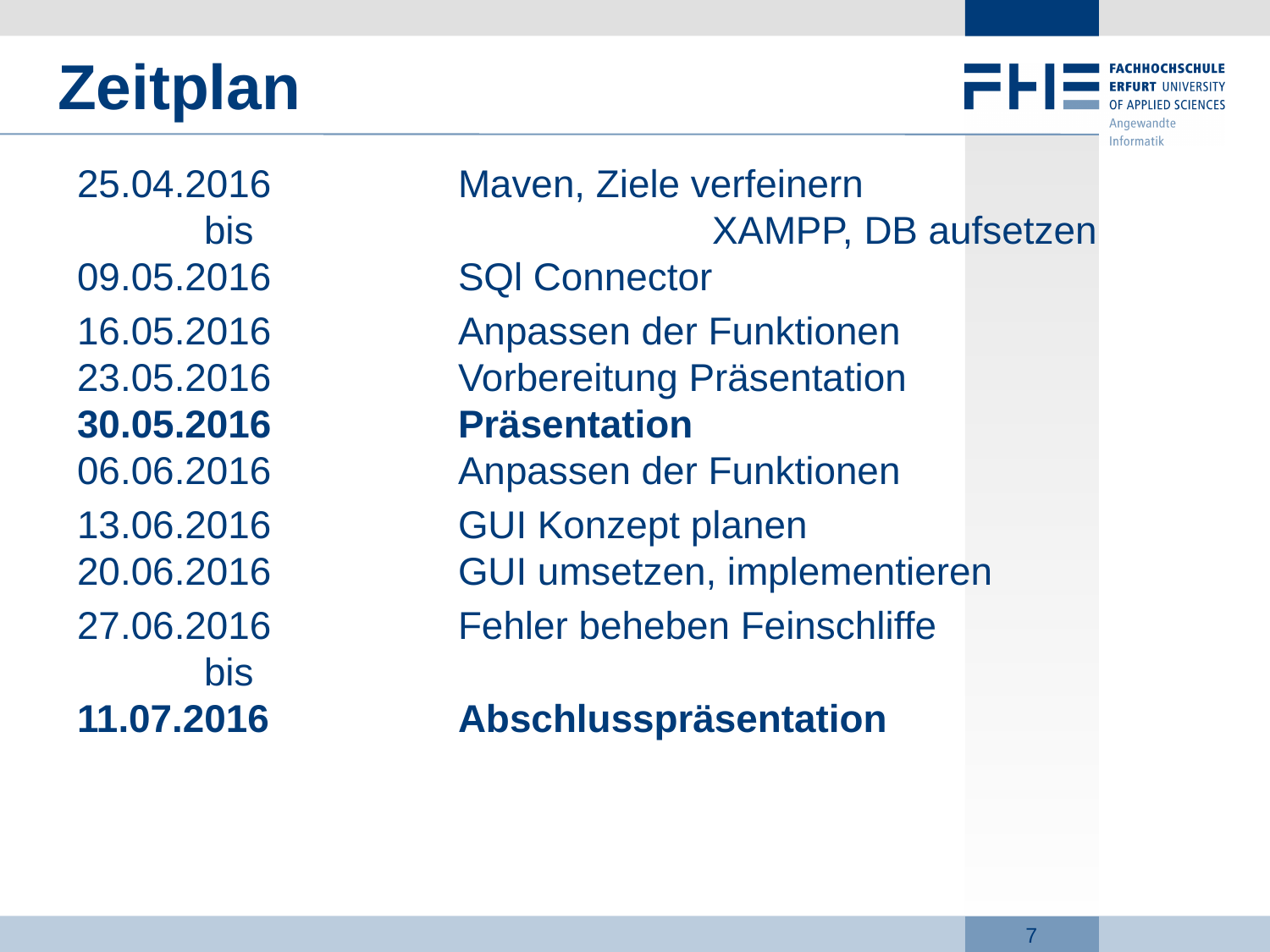

# Zeitplan
25.04.2016 		Maven, Ziele verfeinern
	bis				XAMPP, DB aufsetzen
09.05.2016		SQl Connector
16.05.2016		Anpassen der Funktionen
23.05.2016		Vorbereitung Präsentation
30.05.2016		Präsentation
06.06.2016		Anpassen der Funktionen
13.06.2016		GUI Konzept planen
20.06.2016		GUI umsetzen, implementieren
27.06.2016		Fehler beheben Feinschliffe
	bis
11.07.2016		Abschlusspräsentation